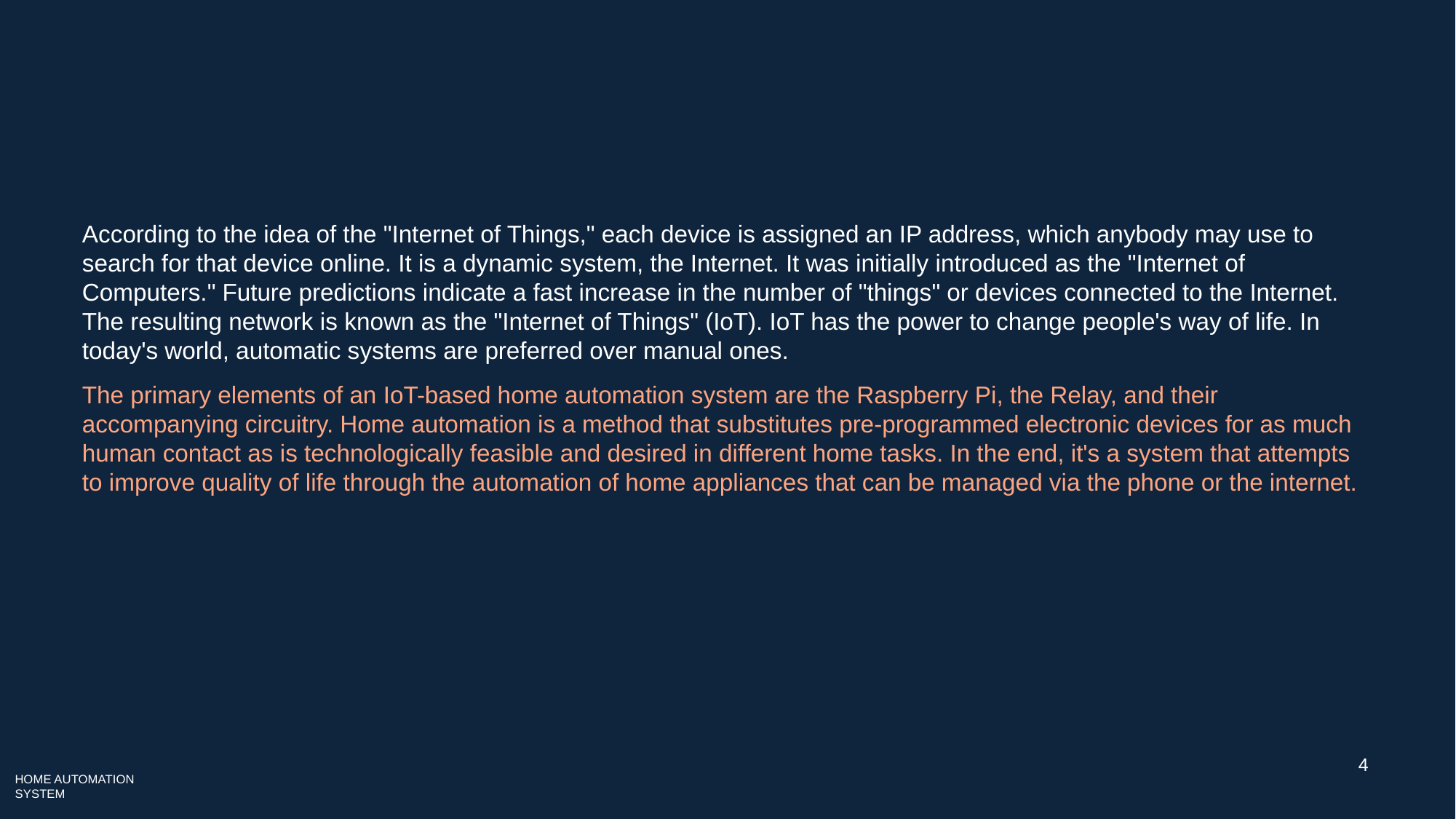

#

According to the idea of the "Internet of Things," each device is assigned an IP address, which anybody may use to search for that device online. It is a dynamic system, the Internet. It was initially introduced as the "Internet of Computers." Future predictions indicate a fast increase in the number of "things" or devices connected to the Internet. The resulting network is known as the "Internet of Things" (IoT). IoT has the power to change people's way of life. In today's world, automatic systems are preferred over manual ones.
The primary elements of an IoT-based home automation system are the Raspberry Pi, the Relay, and their accompanying circuitry. Home automation is a method that substitutes pre-programmed electronic devices for as much human contact as is technologically feasible and desired in different home tasks. In the end, it's a system that attempts to improve quality of life through the automation of home appliances that can be managed via the phone or the internet.
4
HOME AUTOMATION SYSTEM